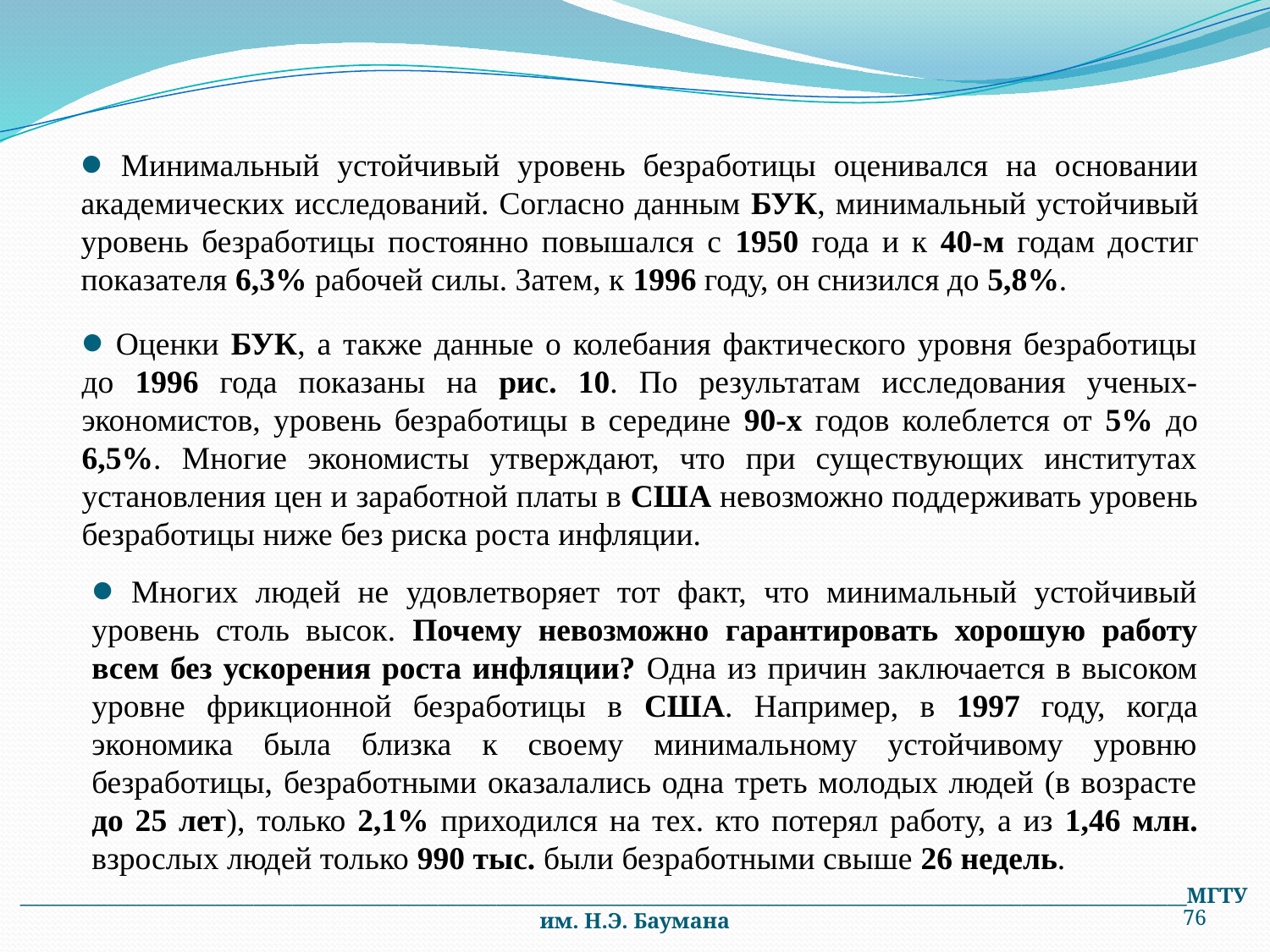

Минимальный устойчивый уровень безработицы оценивался на основании академических исследований. Согласно данным БУК, минимальный устойчивый уровень безработицы постоянно повышался с 1950 года и к 40-м годам достиг показателя 6,3% рабочей силы. Затем, к 1996 году, он снизился до 5,8%.
 Оценки БУК, а также данные о колебания фактического уровня безработицы до 1996 года показаны на рис. 10. По результатам исследования ученых-экономистов, уровень безработицы в середине 90-х годов колеблется от 5% до 6,5%. Многие экономисты утверждают, что при существующих институтах установления цен и заработной платы в США невозможно поддерживать уровень безработицы ниже без риска роста инфляции.

 Многих людей не удовлетворяет тот факт, что минимальный устойчивый уровень столь высок. Почему невозможно гарантировать хорошую работу всем без ускорения роста инфляции? Одна из причин заключается в высоком уровне фрикционной безработицы в США. Например, в 1997 году, когда экономика была близка к своему минимальному устойчивому уровню безработицы, безработными оказалались одна треть молодых людей (в возрасте до 25 лет), только 2,1% приходился на тех. кто потерял работу, а из 1,46 млн. взрослых людей только 990 тыс. были безработными свыше 26 недель.
________________________________________________________________________________________________________________________МГТУ им. Н.Э. Баумана
76